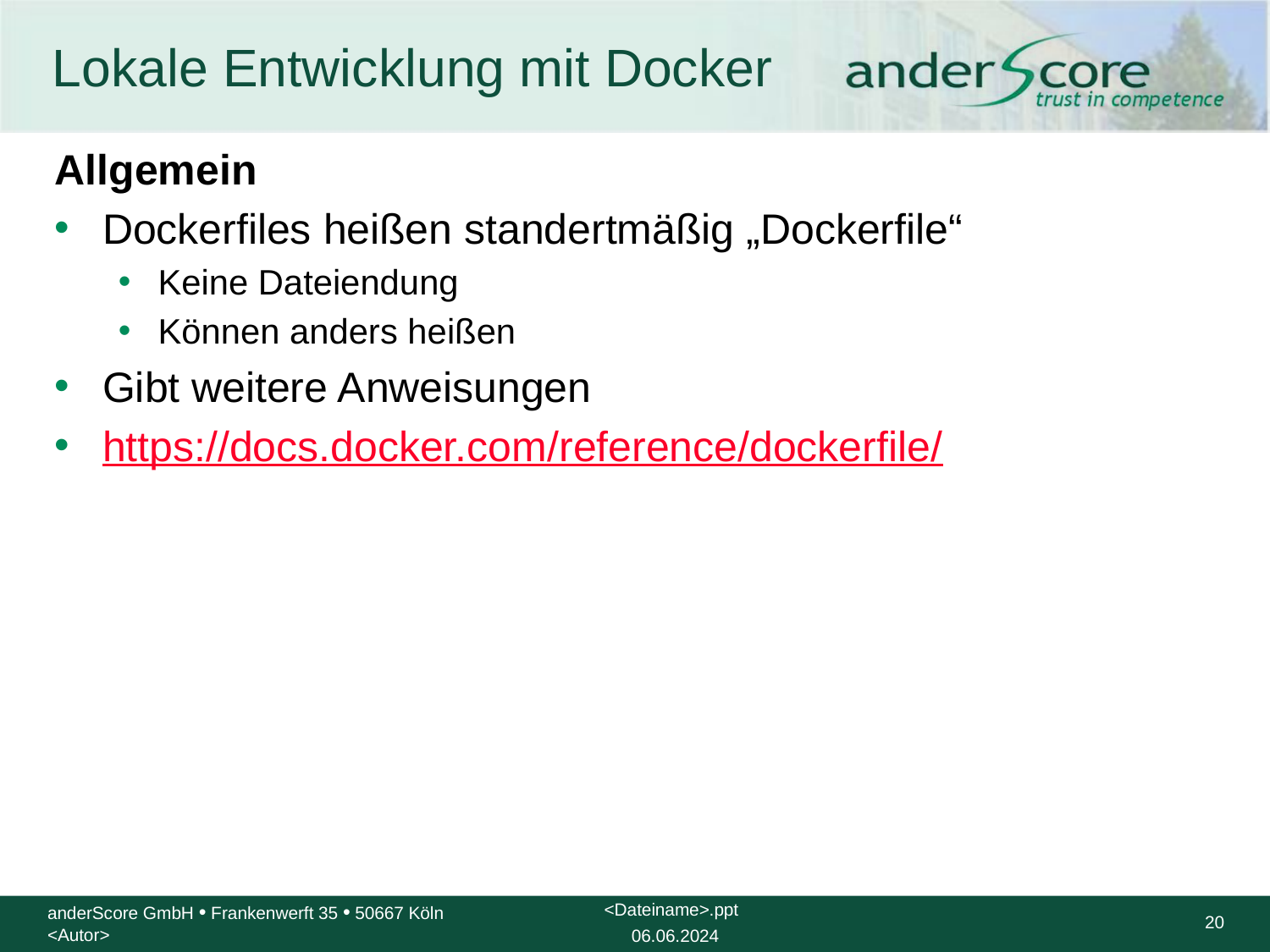

# Lokale Entwicklung mit Docker
Allgemein
Dockerfiles heißen standertmäßig „Dockerfile“
Keine Dateiendung
Können anders heißen
Gibt weitere Anweisungen
https://docs.docker.com/reference/dockerfile/